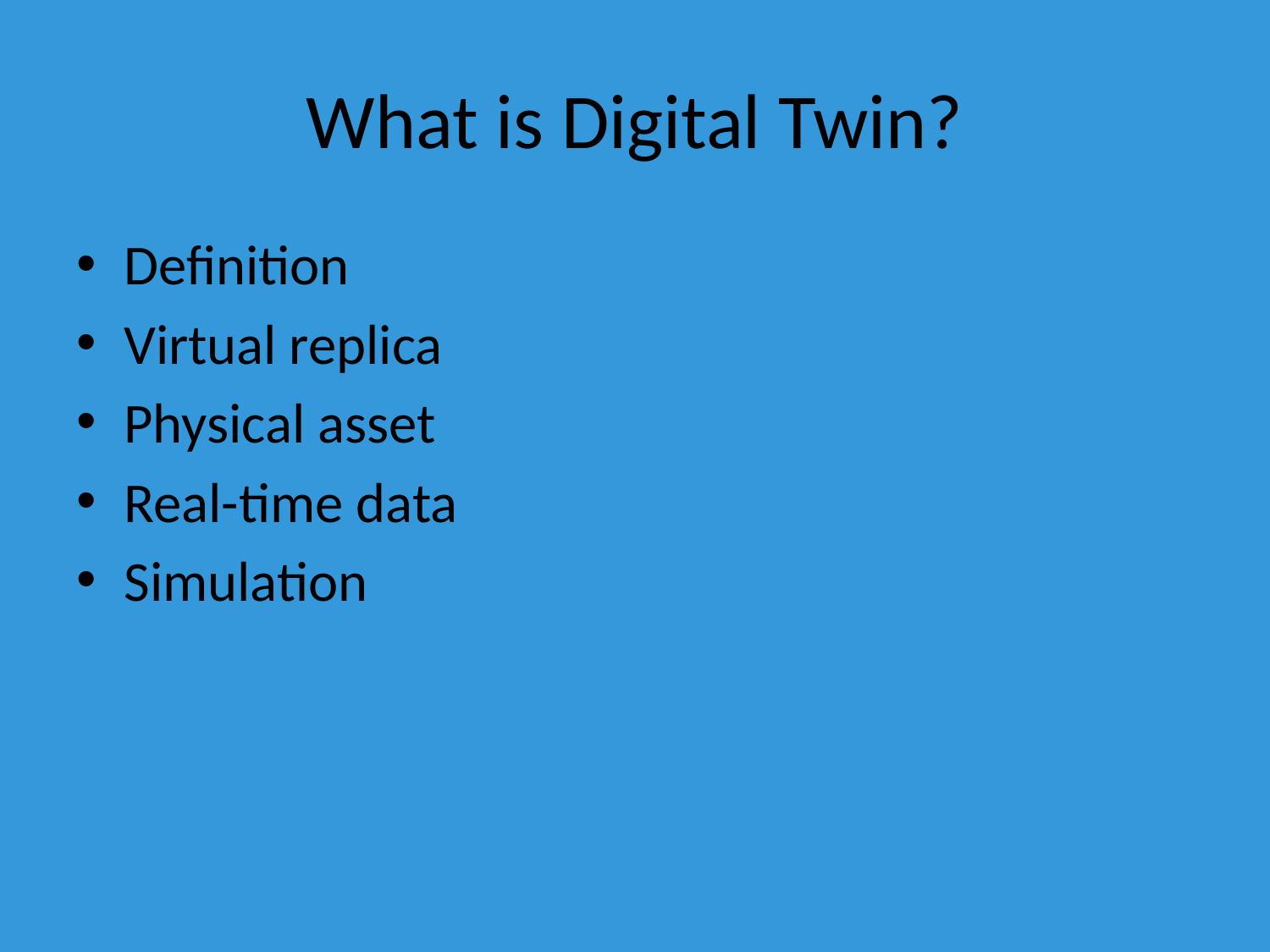

# What is Digital Twin?
Definition
Virtual replica
Physical asset
Real-time data
Simulation